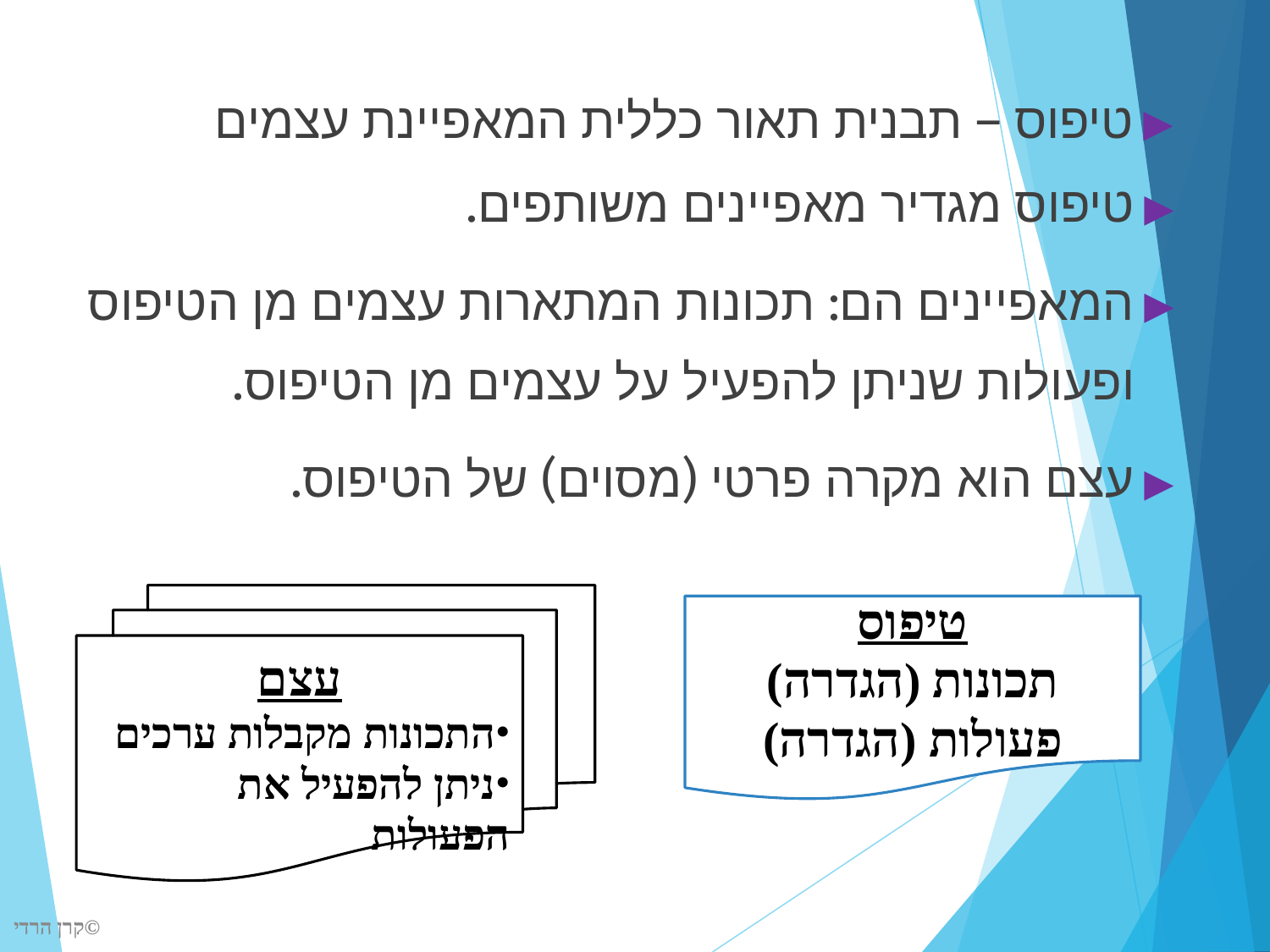

# טיפוס – תבנית תאור כללית המאפיינת עצמים
טיפוס מגדיר מאפיינים משותפים.
המאפיינים הם: תכונות המתארות עצמים מן הטיפוס ופעולות שניתן להפעיל על עצמים מן הטיפוס.
עצם הוא מקרה פרטי (מסוים) של הטיפוס.
עצם
התכונות מקבלות ערכים
ניתן להפעיל את הפעולות
טיפוס
תכונות (הגדרה)
פעולות (הגדרה)
©קרן הרדי